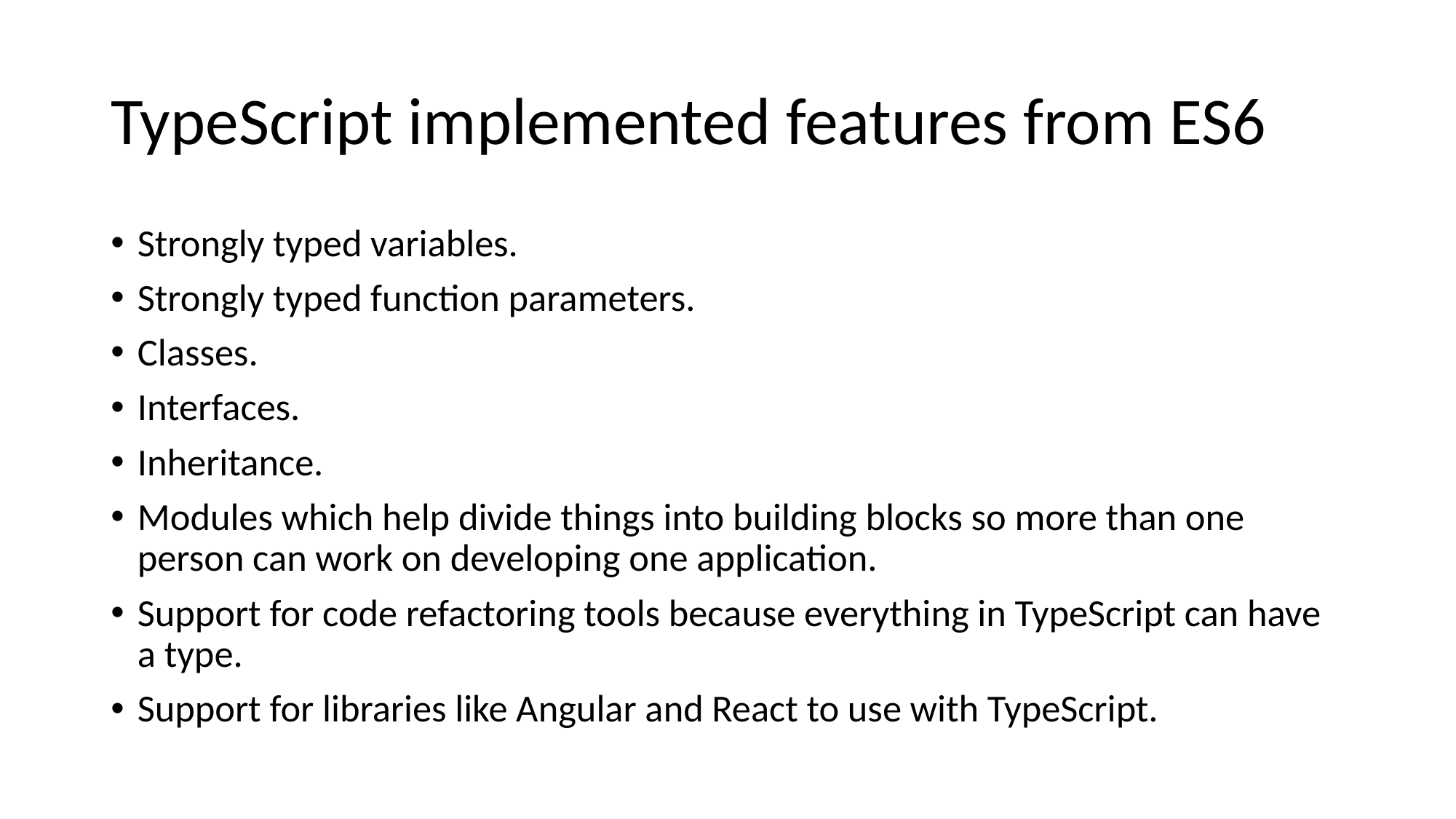

# TypeScript implemented features from ES6
Strongly typed variables.
Strongly typed function parameters.
Classes.
Interfaces.
Inheritance.
Modules which help divide things into building blocks so more than one person can work on developing one application.
Support for code refactoring tools because everything in TypeScript can have a type.
Support for libraries like Angular and React to use with TypeScript.